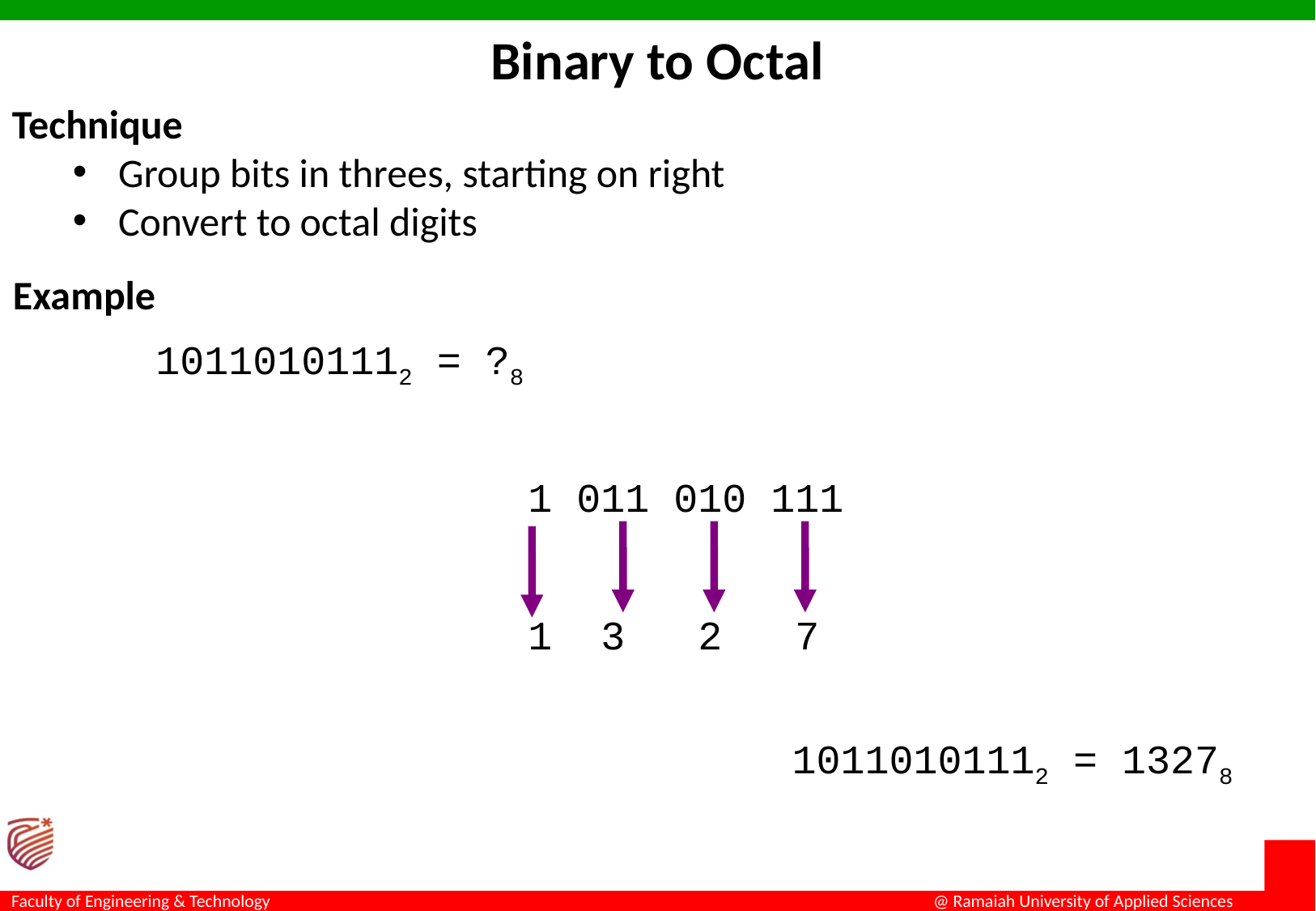

# Binary to Octal
Technique
Group bits in threes, starting on right
Convert to octal digits
Example
10110101112 = ?8
1 011 010 111

1  3   2   7

10110101112 = 13278